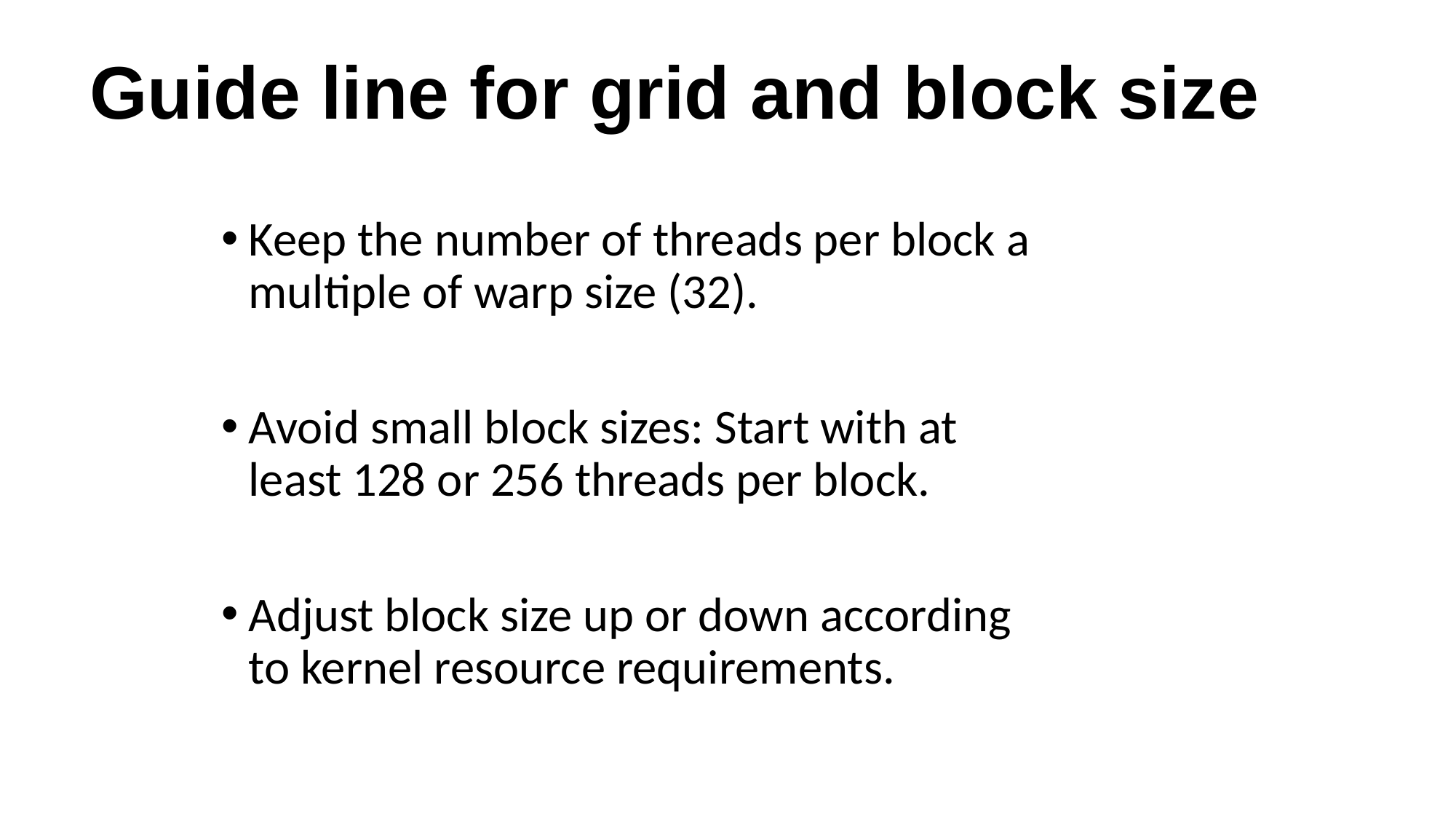

# Guide line for grid and block size
Keep the number of threads per block a multiple of warp size (32).

Avoid small block sizes: Start with at least 128 or 256 threads per block.

Adjust block size up or down according to kernel resource requirements.